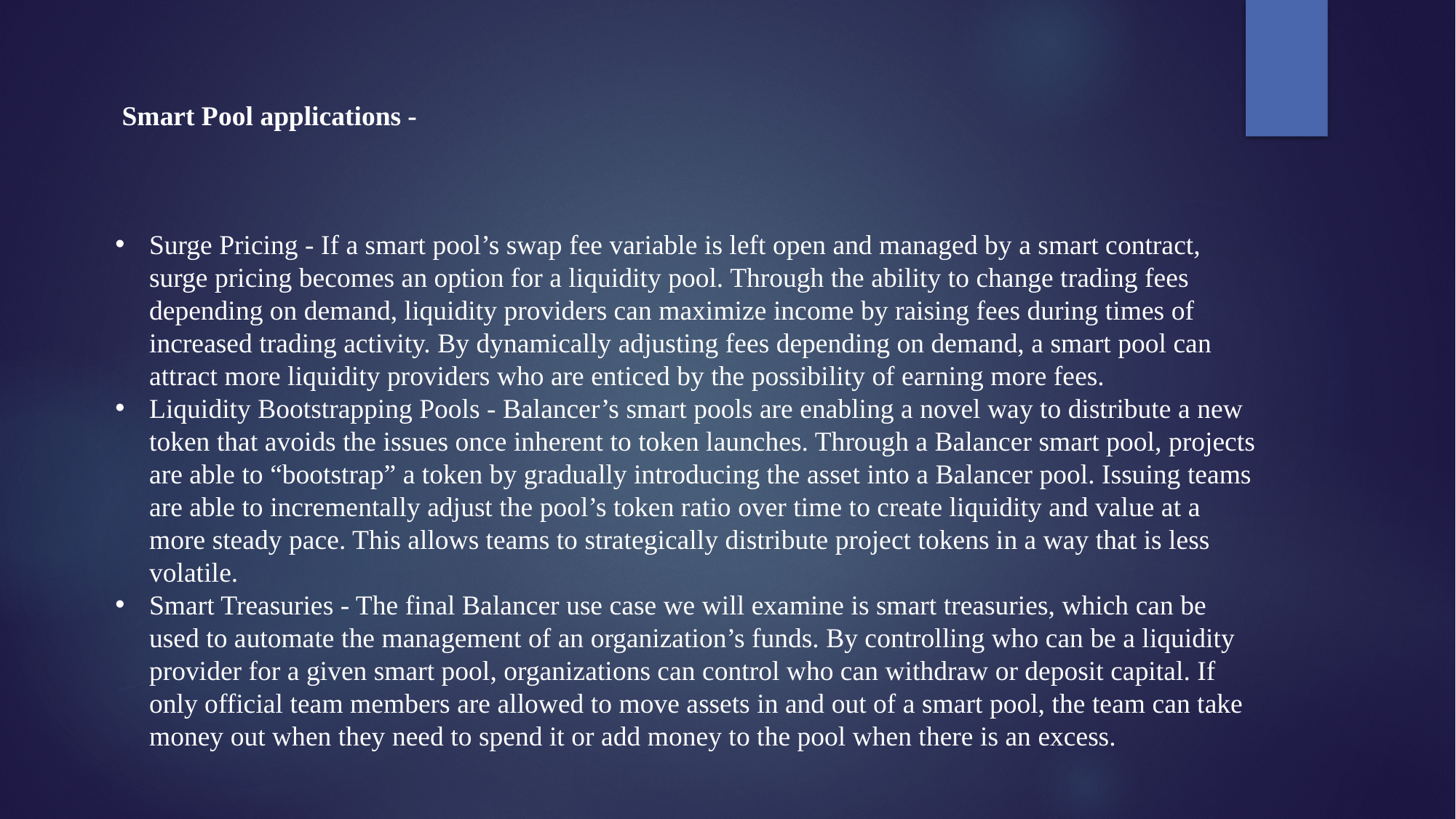

Smart Pool applications -
Surge Pricing - If a smart pool’s swap fee variable is left open and managed by a smart contract, surge pricing becomes an option for a liquidity pool. Through the ability to change trading fees depending on demand, liquidity providers can maximize income by raising fees during times of increased trading activity. By dynamically adjusting fees depending on demand, a smart pool can attract more liquidity providers who are enticed by the possibility of earning more fees.
Liquidity Bootstrapping Pools - Balancer’s smart pools are enabling a novel way to distribute a new token that avoids the issues once inherent to token launches. Through a Balancer smart pool, projects are able to “bootstrap” a token by gradually introducing the asset into a Balancer pool. Issuing teams are able to incrementally adjust the pool’s token ratio over time to create liquidity and value at a more steady pace. This allows teams to strategically distribute project tokens in a way that is less volatile.
Smart Treasuries - The final Balancer use case we will examine is smart treasuries, which can be used to automate the management of an organization’s funds. By controlling who can be a liquidity provider for a given smart pool, organizations can control who can withdraw or deposit capital. If only official team members are allowed to move assets in and out of a smart pool, the team can take money out when they need to spend it or add money to the pool when there is an excess.